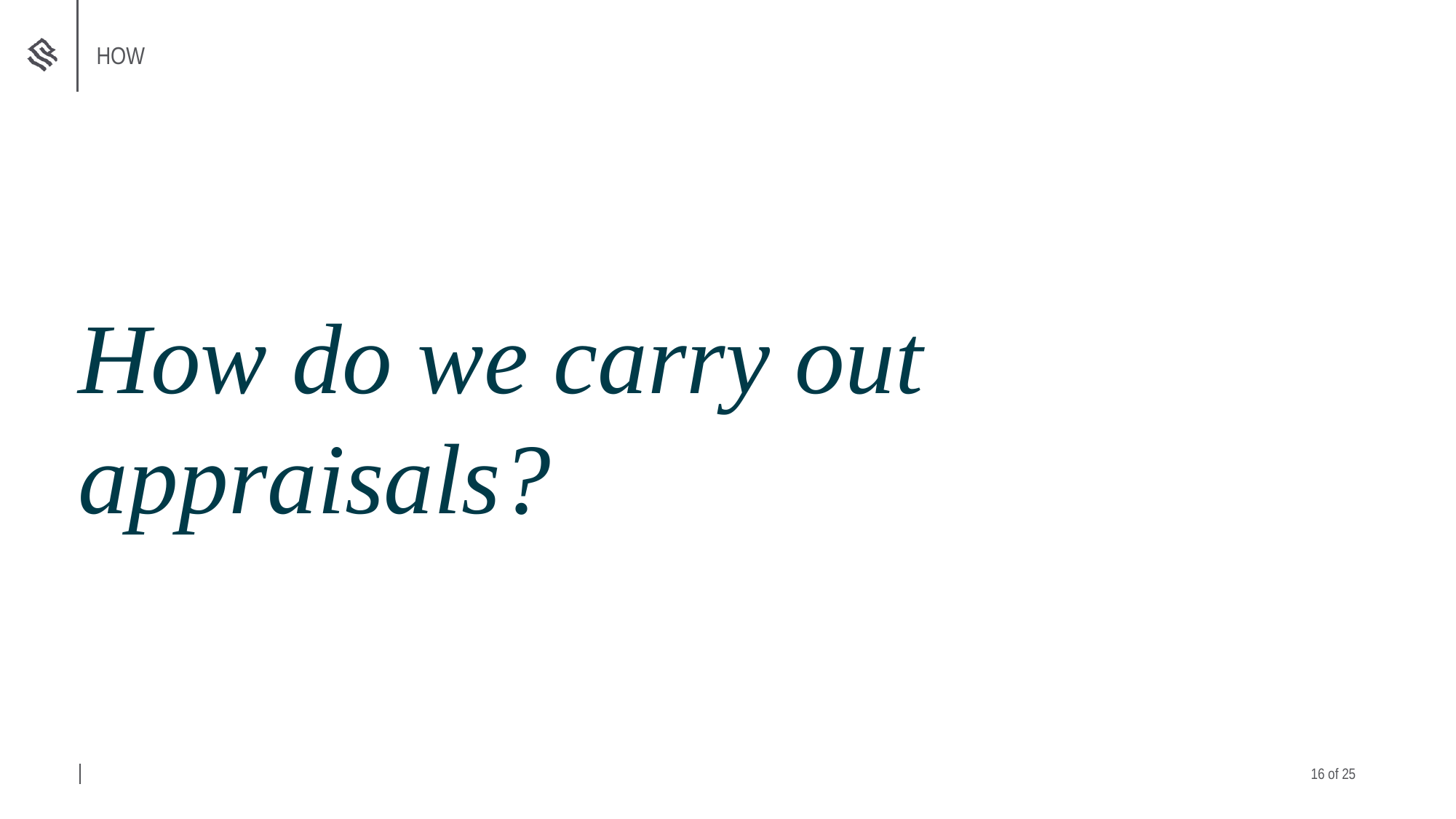

HOW
How do we carry out appraisals?
16 of 25